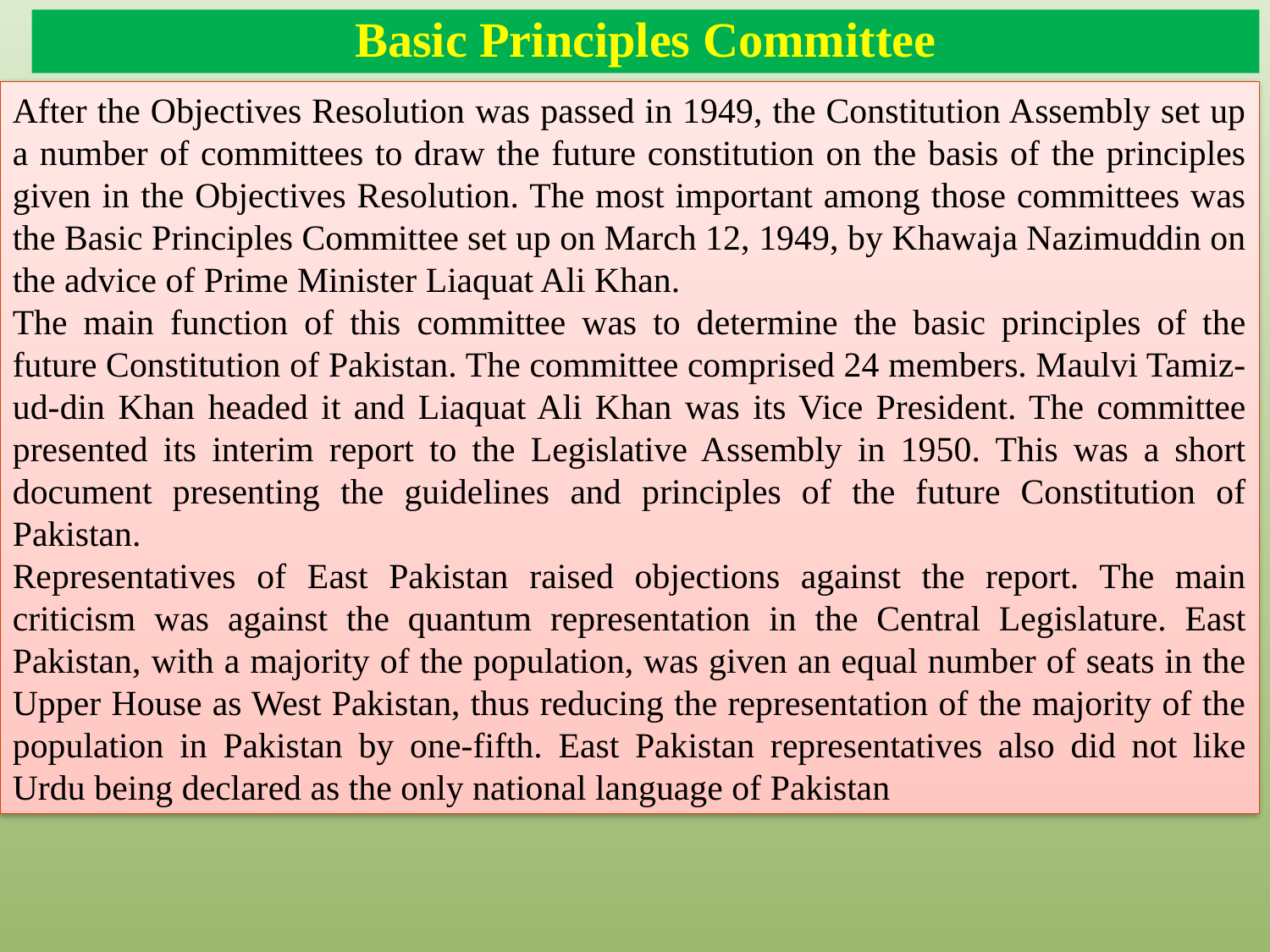

# Basic Principles Committee
After the Objectives Resolution was passed in 1949, the Constitution Assembly set up a number of committees to draw the future constitution on the basis of the principles given in the Objectives Resolution. The most important among those committees was the Basic Principles Committee set up on March 12, 1949, by Khawaja Nazimuddin on the advice of Prime Minister Liaquat Ali Khan.
The main function of this committee was to determine the basic principles of the future Constitution of Pakistan. The committee comprised 24 members. Maulvi Tamiz-ud-din Khan headed it and Liaquat Ali Khan was its Vice President. The committee presented its interim report to the Legislative Assembly in 1950. This was a short document presenting the guidelines and principles of the future Constitution of Pakistan.
Representatives of East Pakistan raised objections against the report. The main criticism was against the quantum representation in the Central Legislature. East Pakistan, with a majority of the population, was given an equal number of seats in the Upper House as West Pakistan, thus reducing the representation of the majority of the population in Pakistan by one-fifth. East Pakistan representatives also did not like Urdu being declared as the only national language of Pakistan